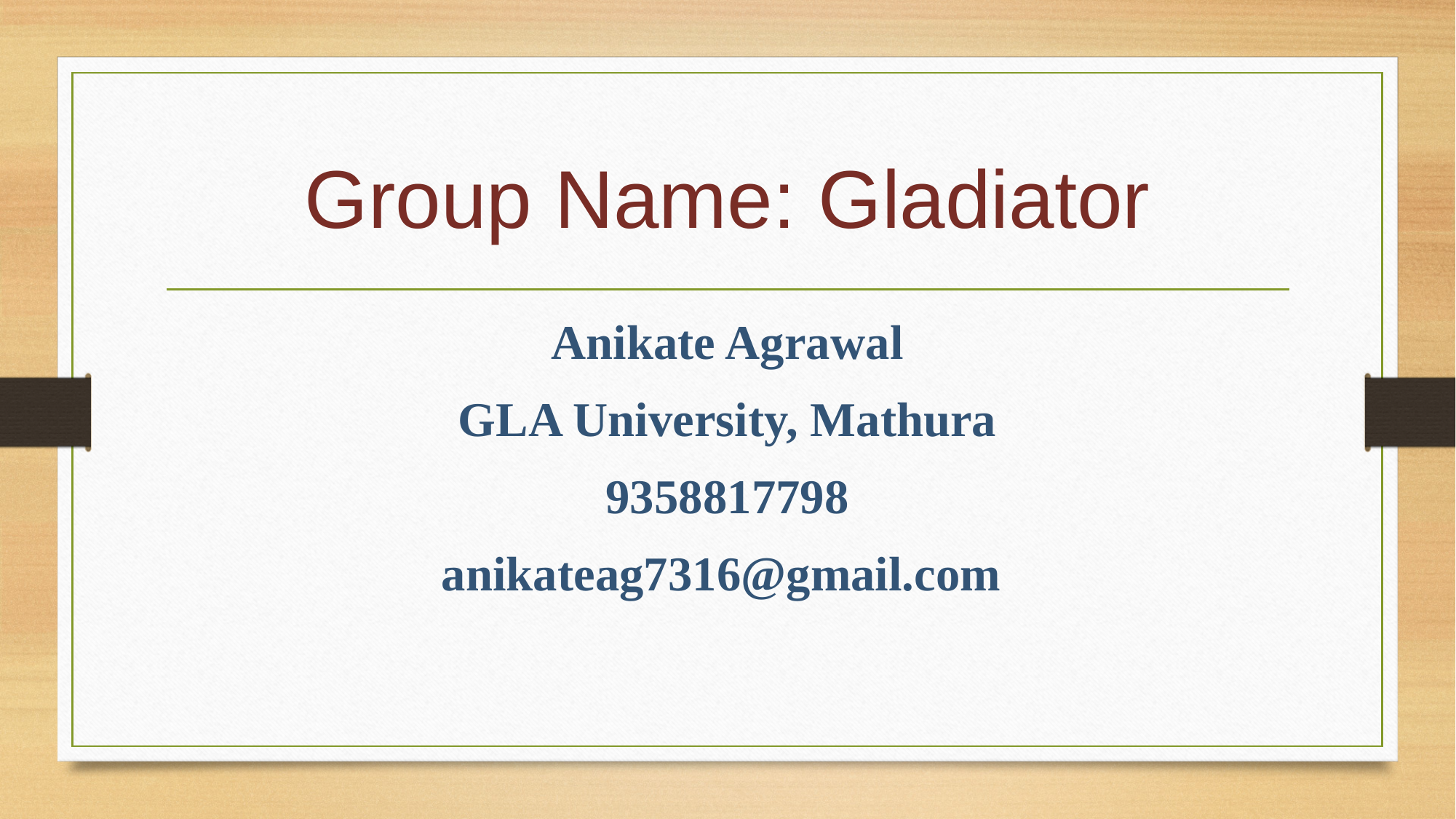

# Group Name: Gladiator
Anikate Agrawal
GLA University, Mathura
9358817798
anikateag7316@gmail.com